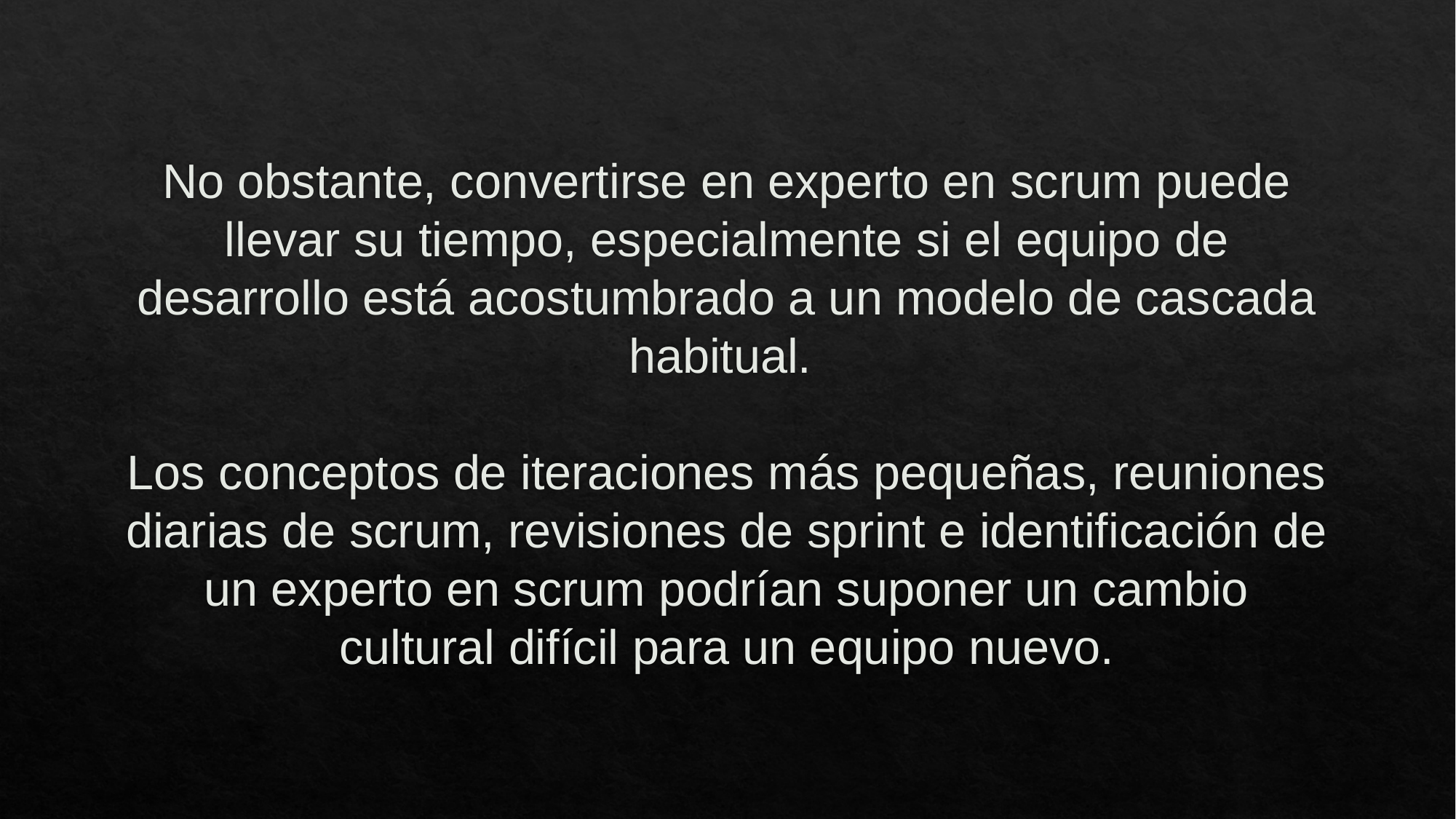

# No obstante, convertirse en experto en scrum puede llevar su tiempo, especialmente si el equipo de desarrollo está acostumbrado a un modelo de cascada habitual. Los conceptos de iteraciones más pequeñas, reuniones diarias de scrum, revisiones de sprint e identificación de un experto en scrum podrían suponer un cambio cultural difícil para un equipo nuevo.